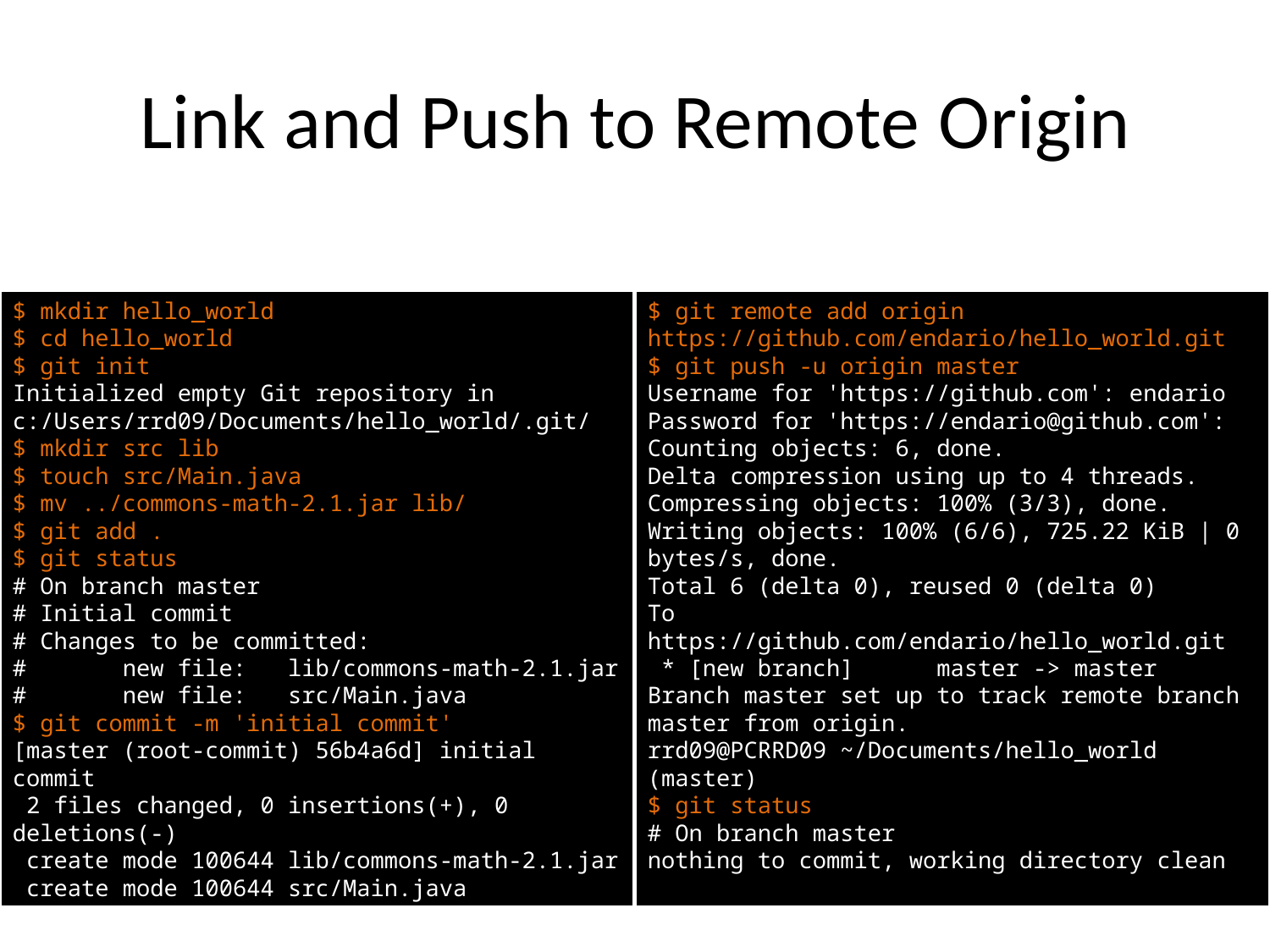

# Link and Push to Remote Origin
$ mkdir hello_world
$ cd hello_world
$ git init
Initialized empty Git repository in c:/Users/rrd09/Documents/hello_world/.git/
$ mkdir src lib
$ touch src/Main.java
$ mv ../commons-math-2.1.jar lib/
$ git add .
$ git status
# On branch master
# Initial commit
# Changes to be committed:
#       new file:   lib/commons-math-2.1.jar
#       new file:   src/Main.java $ git commit -m 'initial commit'
[master (root-commit) 56b4a6d] initial commit
 2 files changed, 0 insertions(+), 0 deletions(-)
 create mode 100644 lib/commons-math-2.1.jar
 create mode 100644 src/Main.java
$ git remote add origin https://github.com/endario/hello_world.git
$ git push -u origin master
Username for 'https://github.com': endario
Password for 'https://endario@github.com':
Counting objects: 6, done.
Delta compression using up to 4 threads.
Compressing objects: 100% (3/3), done.
Writing objects: 100% (6/6), 725.22 KiB | 0 bytes/s, done.
Total 6 (delta 0), reused 0 (delta 0)
To https://github.com/endario/hello_world.git
 * [new branch]      master -> master
Branch master set up to track remote branch master from origin.
rrd09@PCRRD09 ~/Documents/hello_world (master)
$ git status
# On branch master
nothing to commit, working directory clean